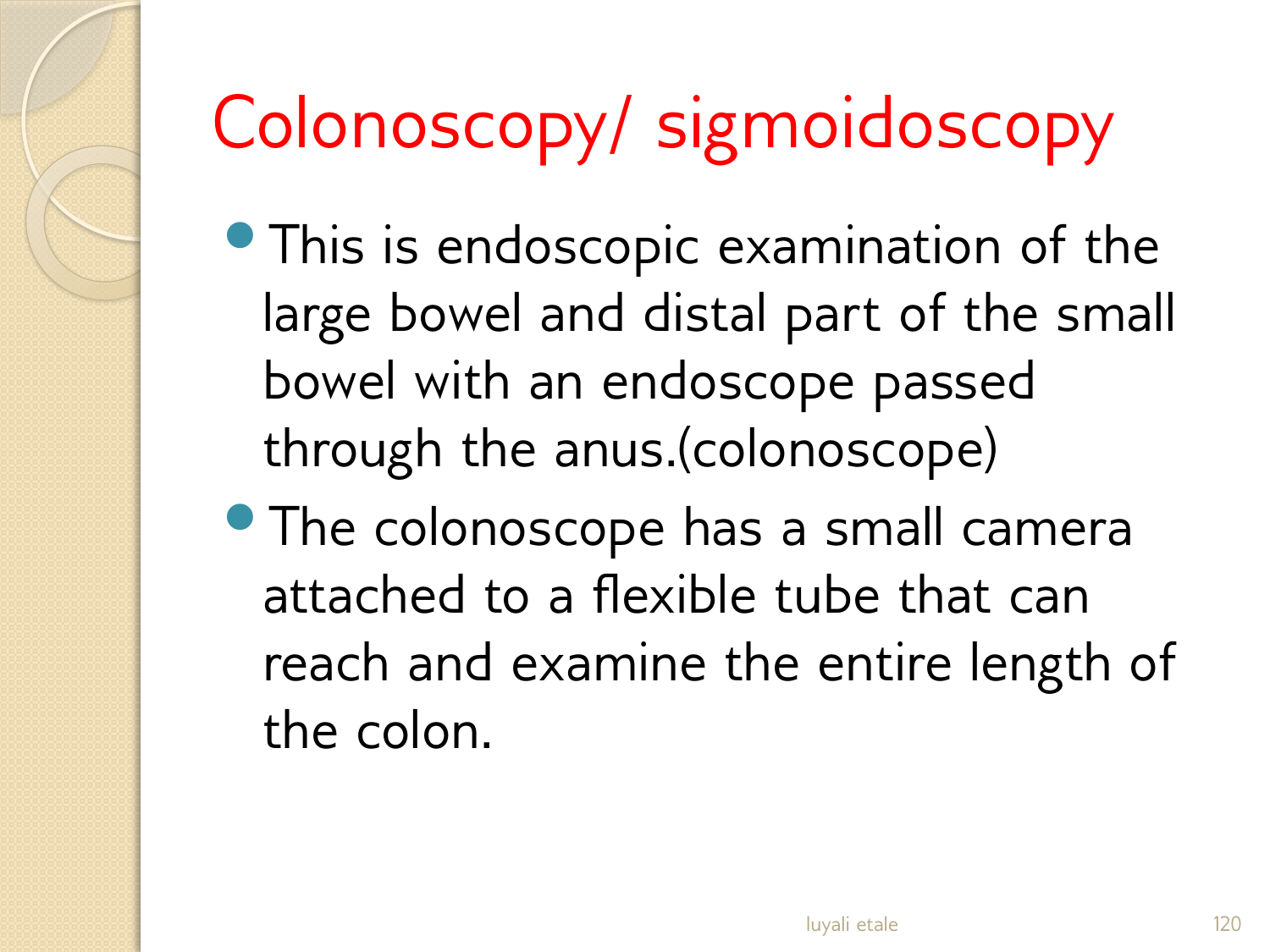

# Colonoscopy/ sigmoidoscopy
This is endoscopic examination of the large bowel and distal part of the small bowel with an endoscope passed through the anus.(colonoscope)
The colonoscope has a small camera attached to a flexible tube that can reach and examine the entire length of the colon.
luyali etale
120